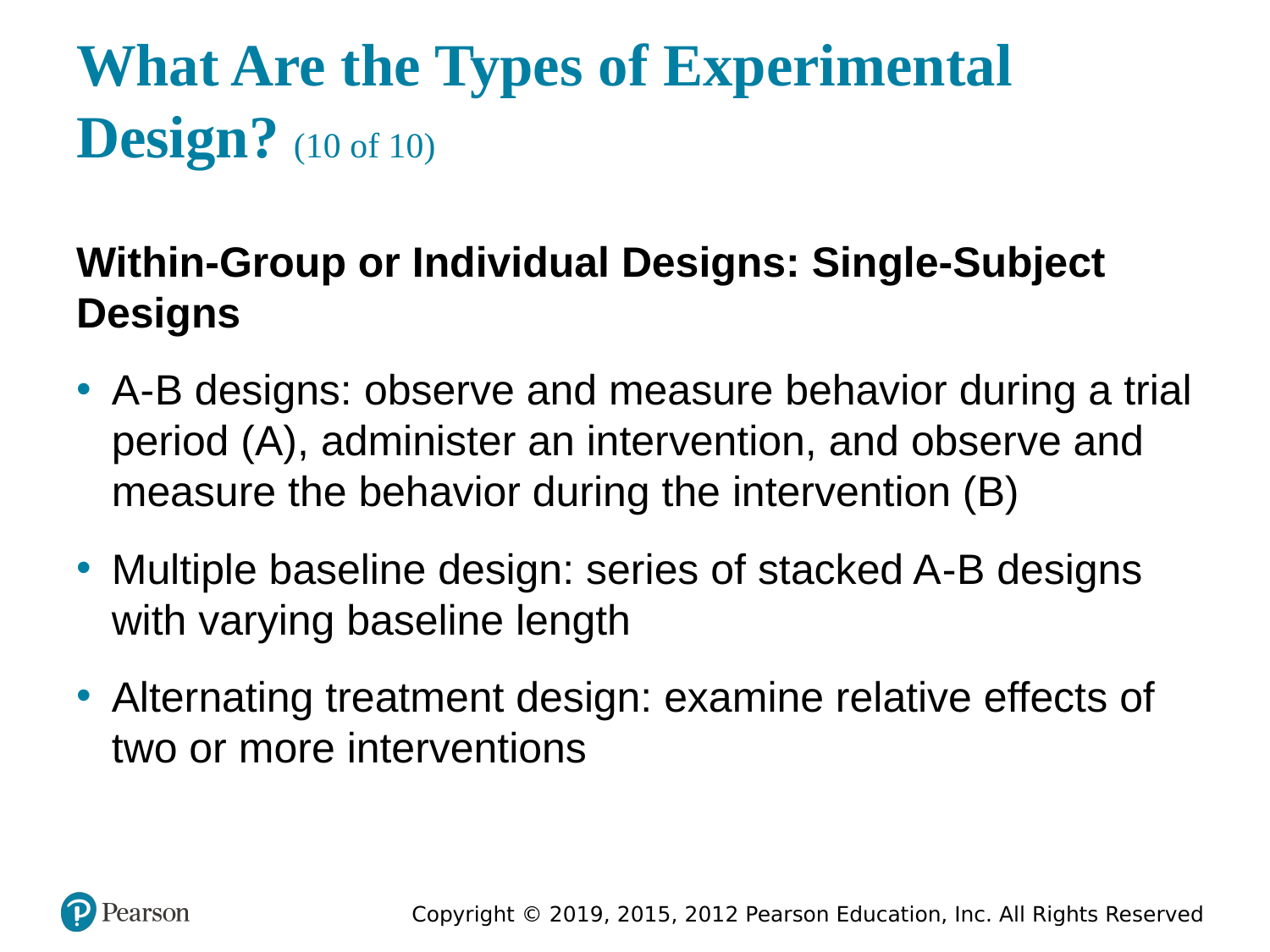

# What Are the Types of Experimental Design? (10 of 10)
Within-Group or Individual Designs: Single-Subject Designs
A - B designs: observe and measure behavior during a trial period (A), administer an intervention, and observe and measure the behavior during the intervention (B)
Multiple baseline design: series of stacked A - B designs with varying baseline length
Alternating treatment design: examine relative effects of two or more interventions